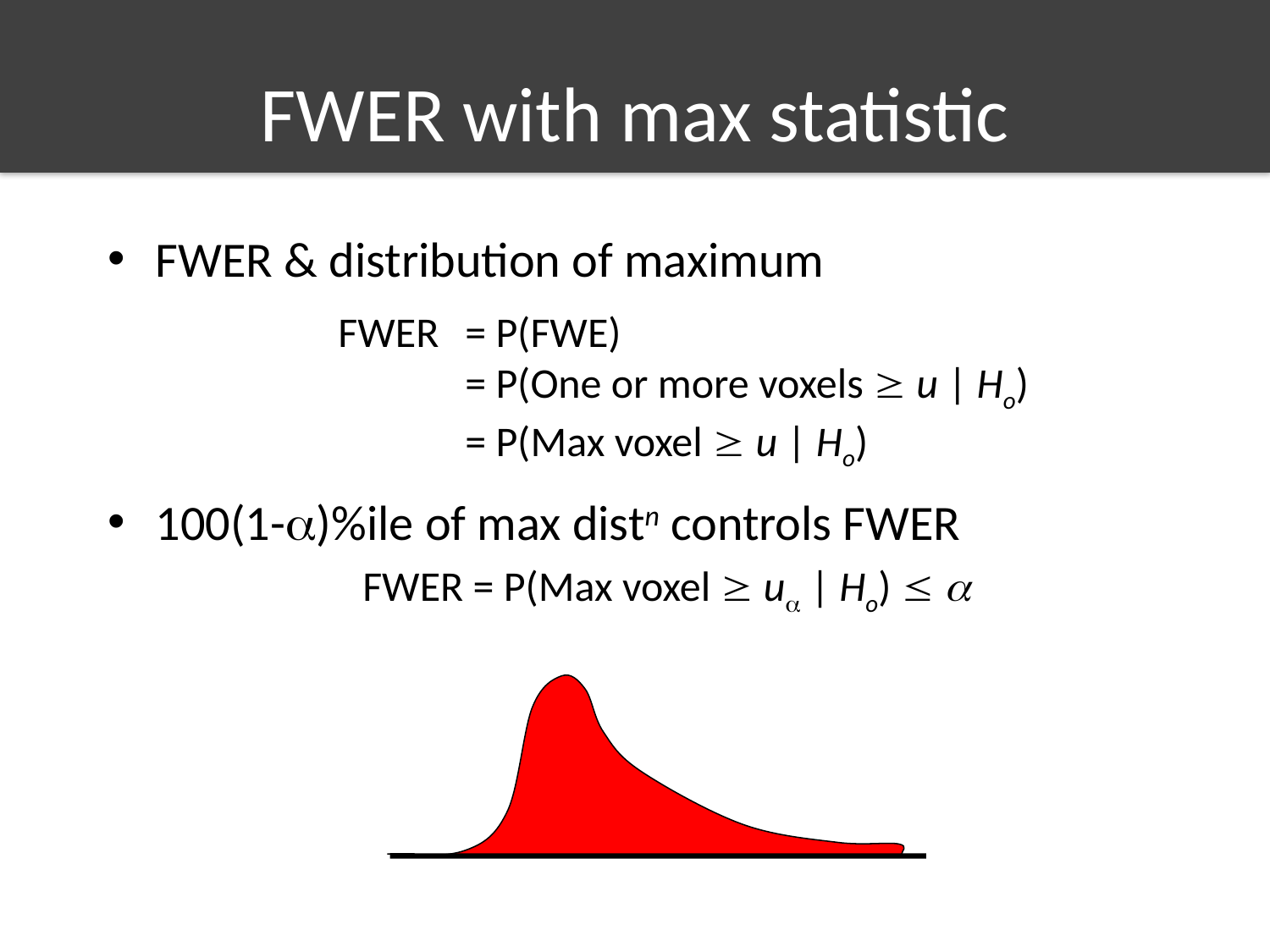

# FWER with max statistic
FWER & distribution of maximum

		FWER	= P(FWE)
		= P(One or more voxels ≥ u | Ho)
		= P(Max voxel ≥ u | Ho)

100(1-α)%ile of max distn controls FWER
FWER = P(Max voxel ≥ uα | Ho) ≤ α